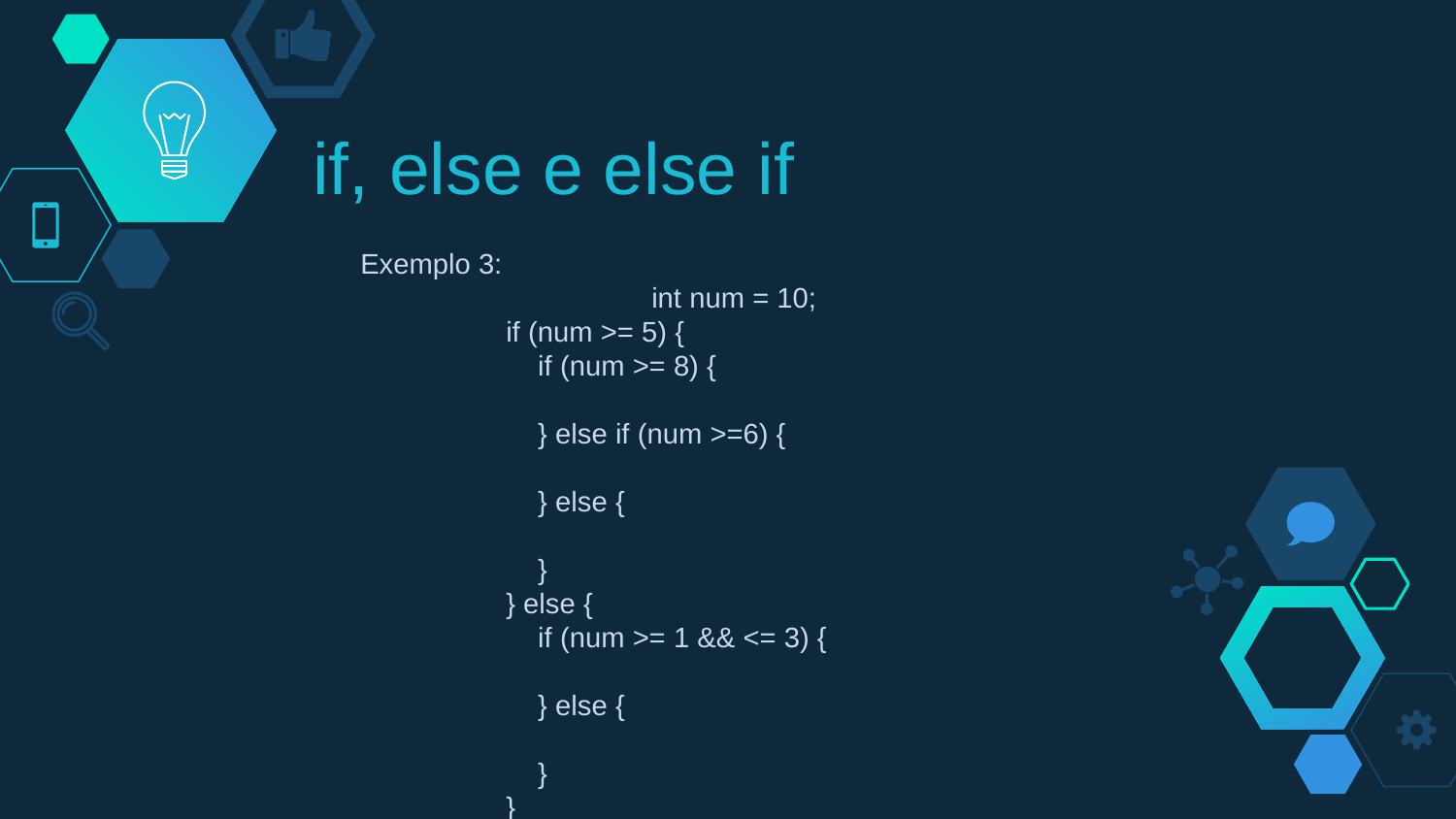

# if, else e else if
Exemplo 3:
		int num = 10;
if (num >= 5) {
    if (num >= 8) {

    } else if (num >=6) {

    } else {

    }
} else {
    if (num >= 1 && <= 3) {

    } else {

    }
}